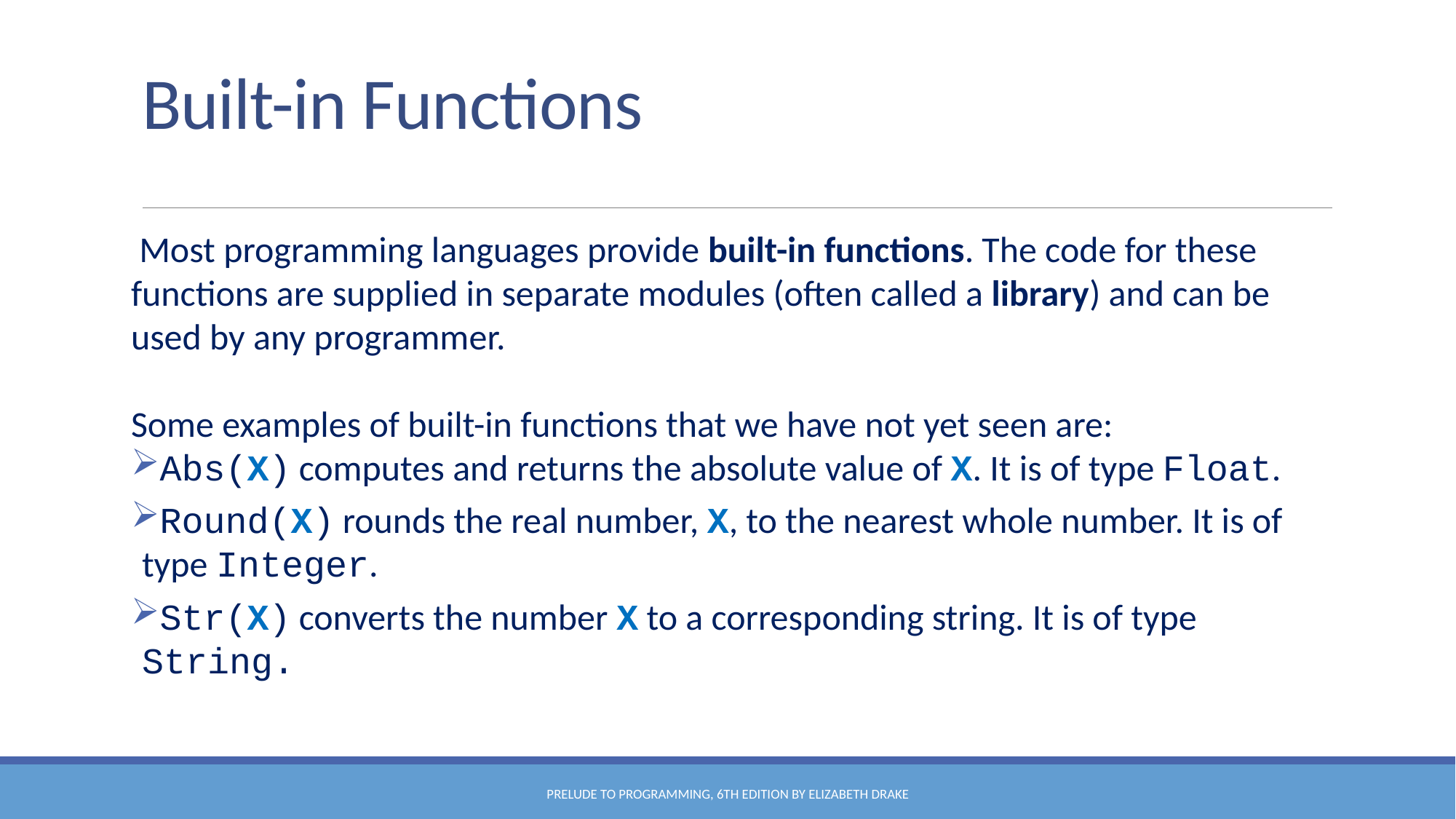

# Built-in Functions
 Most programming languages provide built-in functions. The code for these functions are supplied in separate modules (often called a library) and can be used by any programmer.

Some examples of built-in functions that we have not yet seen are:
Abs(X) computes and returns the absolute value of X. It is of type Float.
Round(X) rounds the real number, X, to the nearest whole number. It is of type Integer.
Str(X) converts the number X to a corresponding string. It is of type String.
Prelude to Programming, 6th edition by Elizabeth Drake